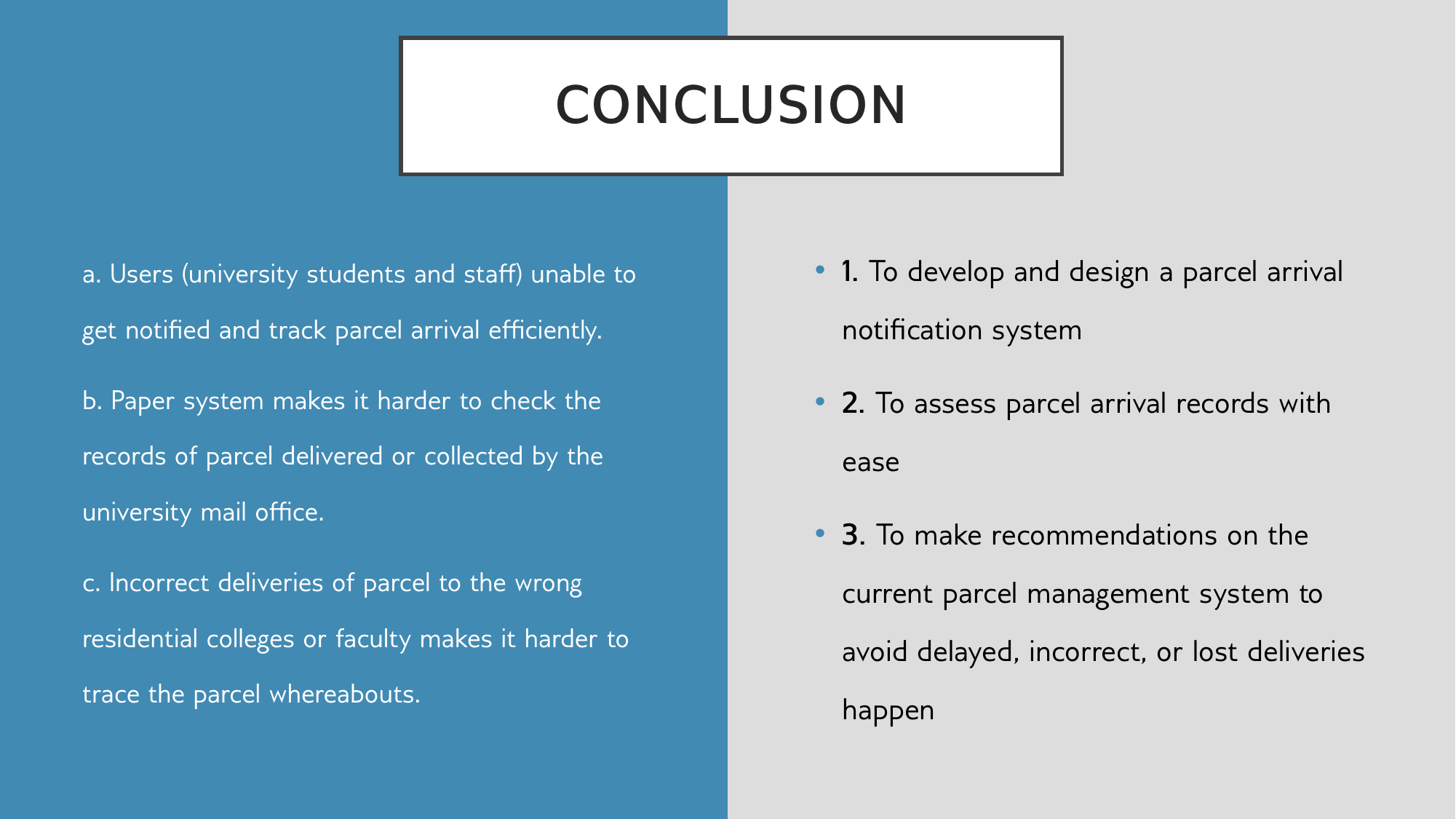

# CONCLUSION

1. To develop and design a parcel arrival notification system
2. To assess parcel arrival records with ease
3. To make recommendations on the current parcel management system to avoid delayed, incorrect, or lost deliveries happen

a. Users (university students and staff) unable to get notified and track parcel arrival efficiently.
b. Paper system makes it harder to check the records of parcel delivered or collected by the university mail office.
c. Incorrect deliveries of parcel to the wrong residential colleges or faculty makes it harder to trace the parcel whereabouts.